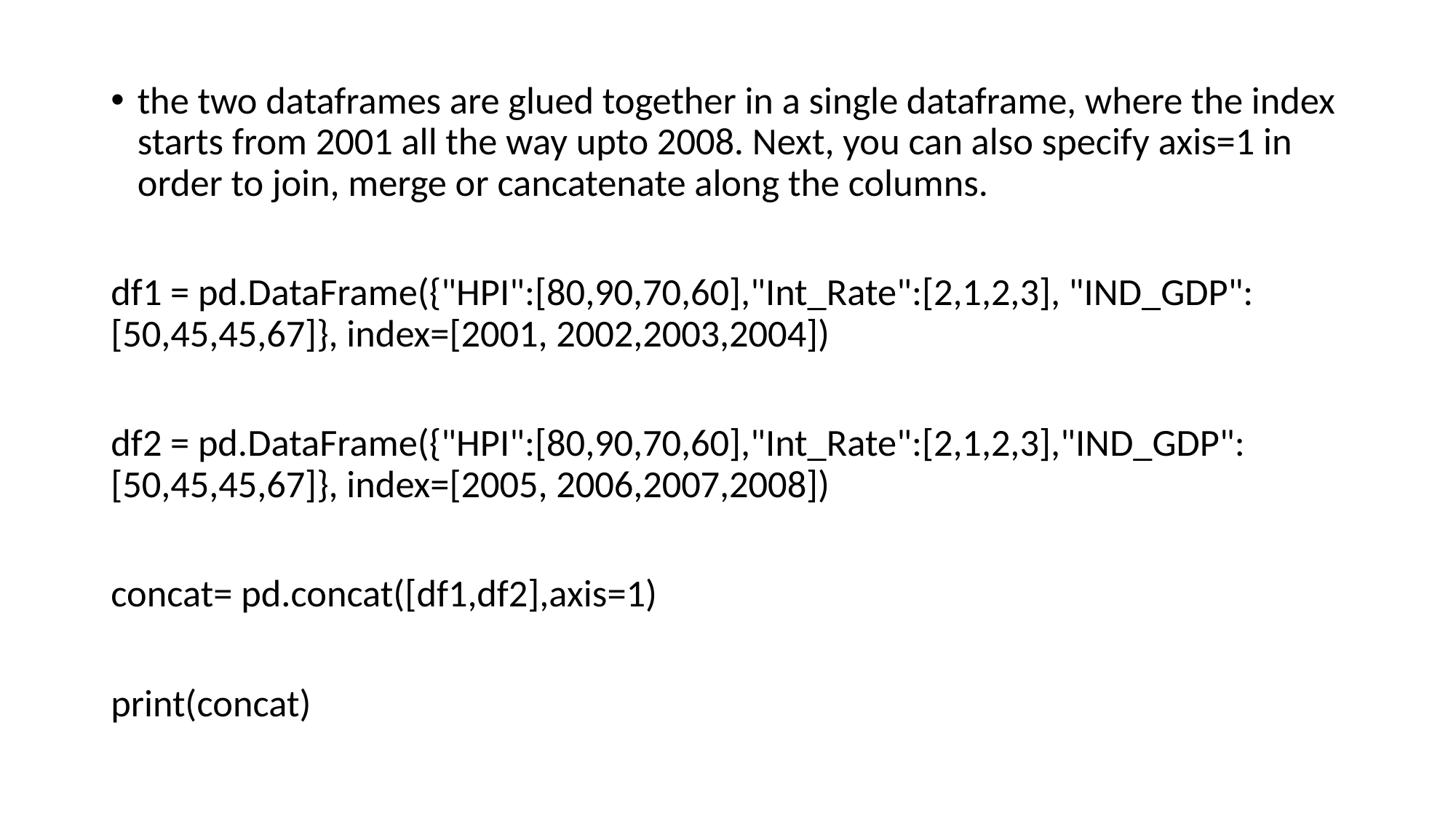

the two dataframes are glued together in a single dataframe, where the index starts from 2001 all the way upto 2008. Next, you can also specify axis=1 in order to join, merge or cancatenate along the columns.

df1 = pd.DataFrame({"HPI":[80,90,70,60],"Int_Rate":[2,1,2,3], "IND_GDP":[50,45,45,67]}, index=[2001, 2002,2003,2004])

df2 = pd.DataFrame({"HPI":[80,90,70,60],"Int_Rate":[2,1,2,3],"IND_GDP":[50,45,45,67]}, index=[2005, 2006,2007,2008])

concat= pd.concat([df1,df2],axis=1)

print(concat)